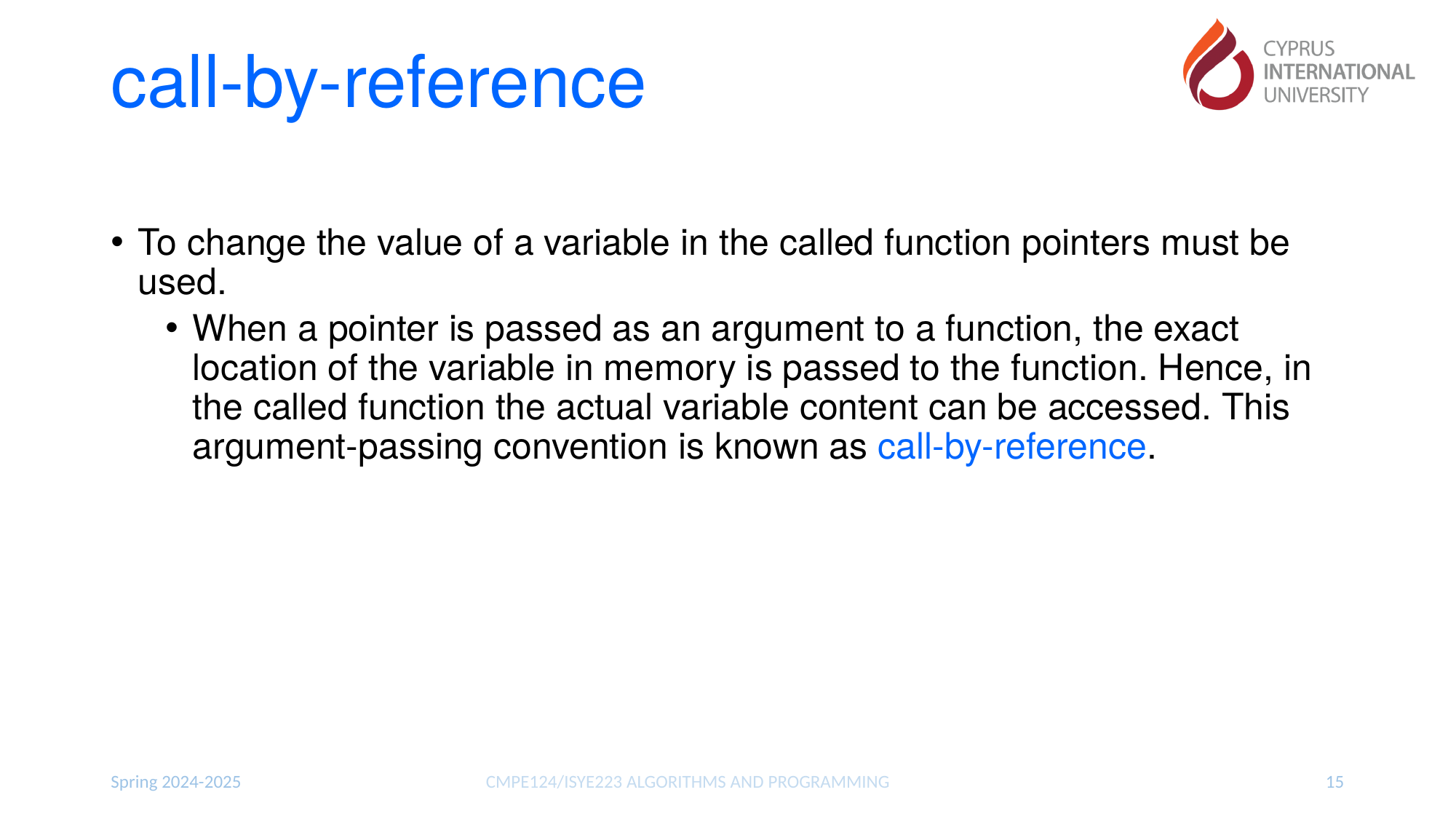

# call-by-reference
To change the value of a variable in the called function pointers must be used.
When a pointer is passed as an argument to a function, the exact location of the variable in memory is passed to the function. Hence, in the called function the actual variable content can be accessed. This argument-passing convention is known as call-by-reference.
Spring 2024-2025
CMPE124/ISYE223 ALGORITHMS AND PROGRAMMING
15